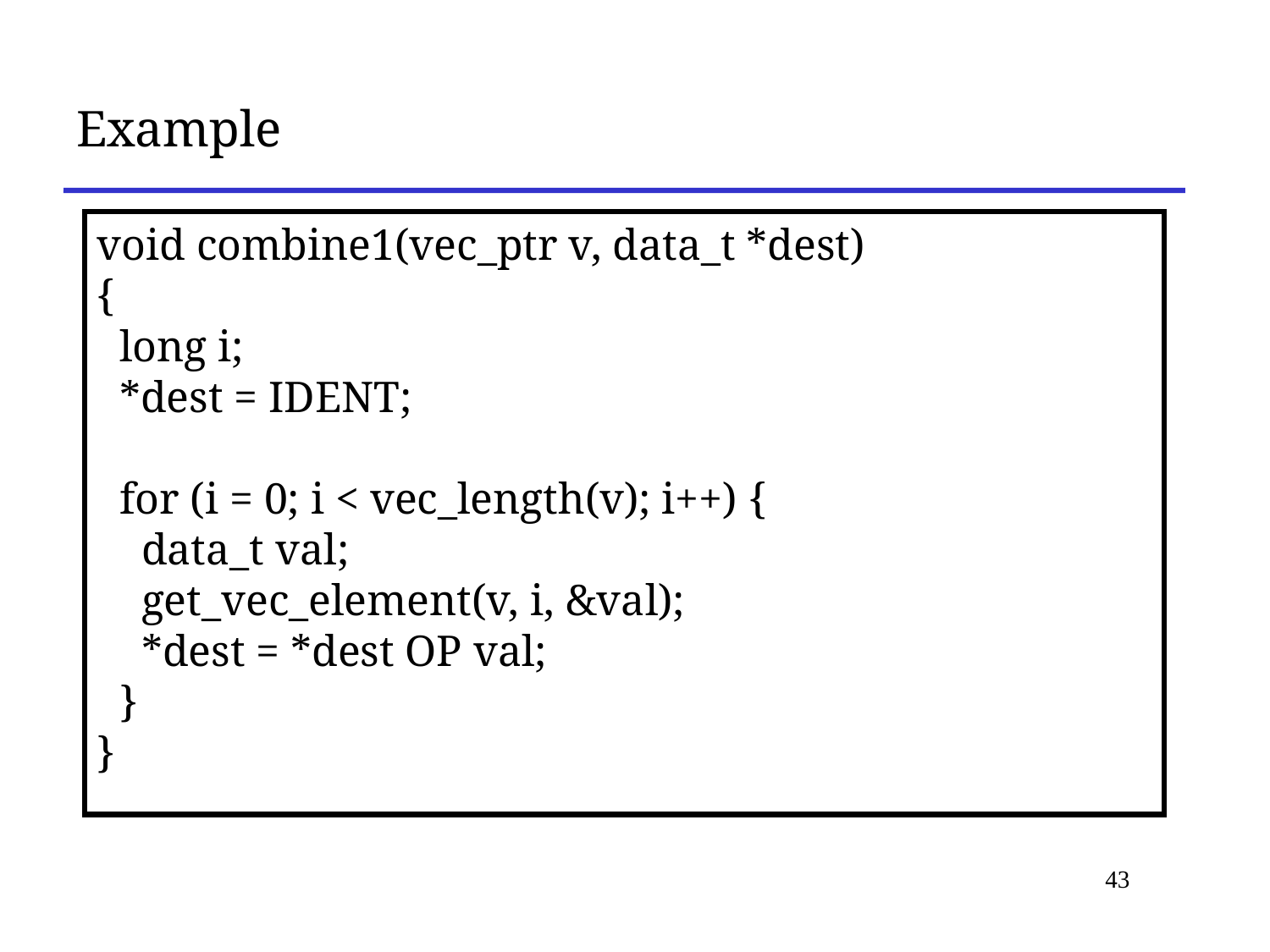

# Example
void combine1(vec_ptr v, data_t *dest)
{
  long i;
  *dest = IDENT;

  for (i = 0; i < vec_length(v); i++) {
    data_t val;
    get_vec_element(v, i, &val);
    *dest = *dest OP val;
  }
}
43